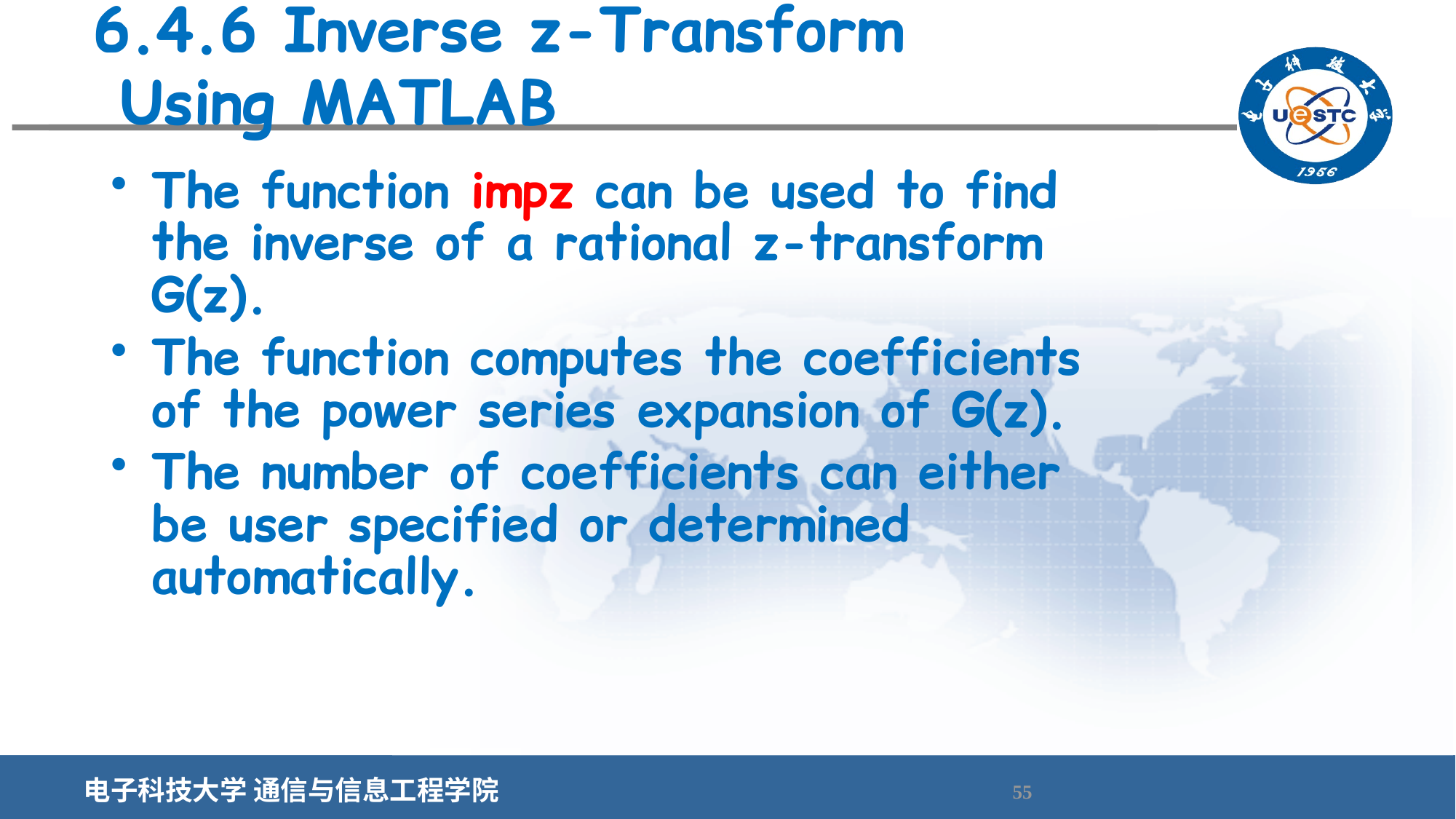

# 6.4.6 Inverse z-Transform Using MATLAB
The function impz can be used to find the inverse of a rational z-transform G(z).
The function computes the coefficients of the power series expansion of G(z).
The number of coefficients can either be user specified or determined automatically.